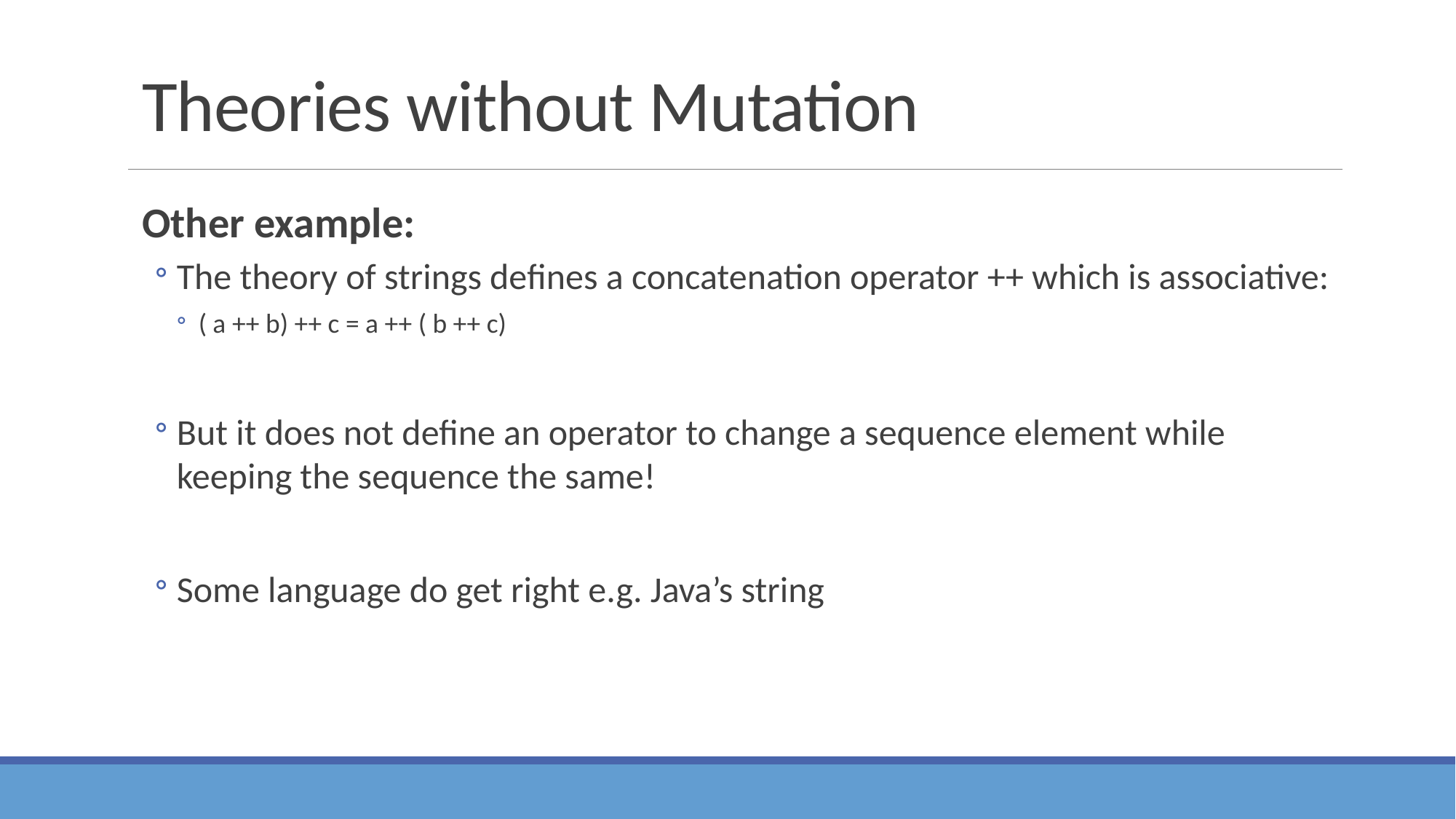

# Theories without Mutation
Other example:
The theory of strings deﬁnes a concatenation operator ++ which is associative:
( a ++ b) ++ c = a ++ ( b ++ c)

But it does not deﬁne an operator to change a sequence element while keeping the sequence the same!

Some language do get right e.g. Java’s string